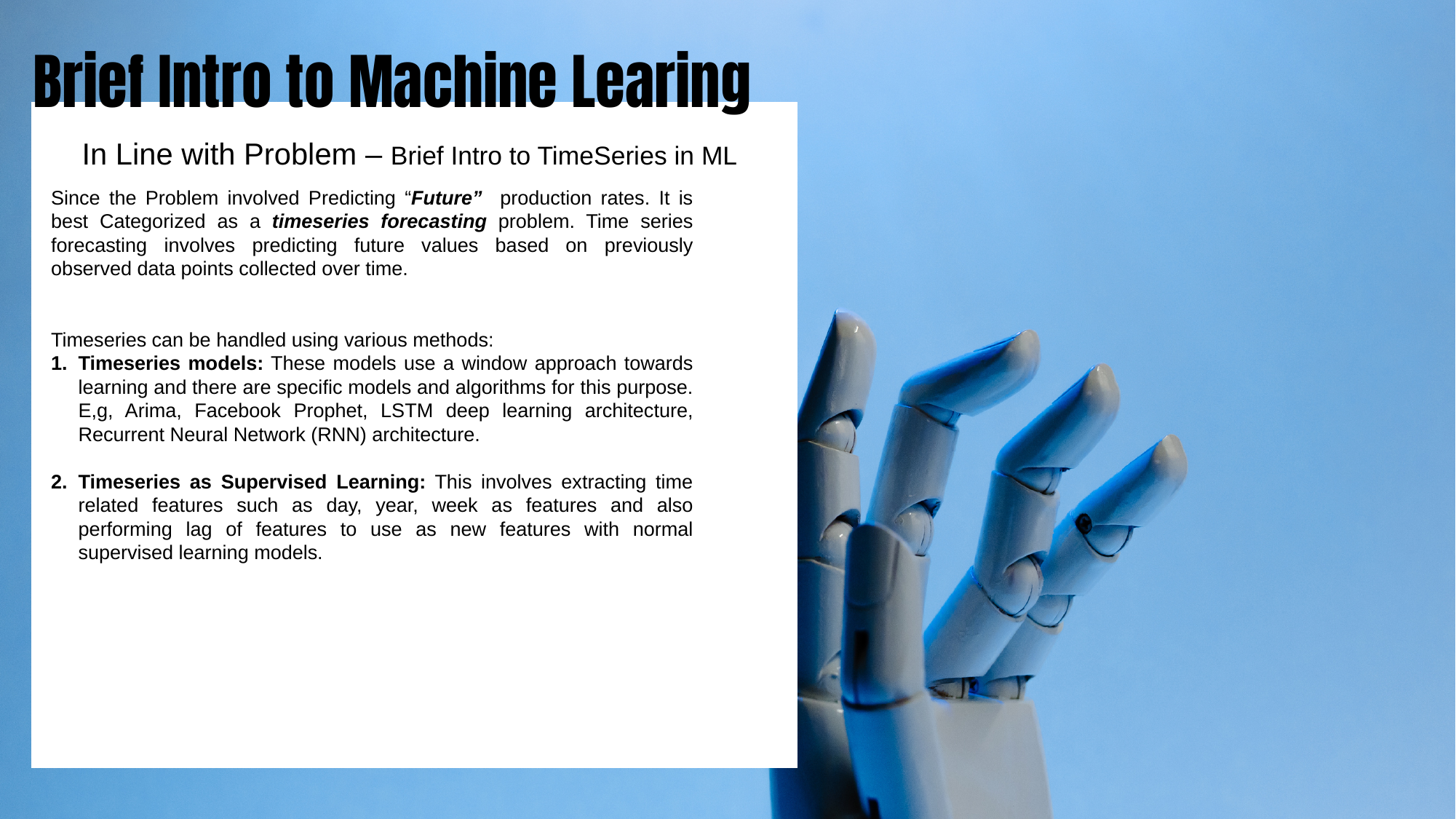

Brief Intro to Machine Learing

In Line with Problem – Brief Intro to TimeSeries in ML
Since the Problem involved Predicting “Future”  production rates. It is best Categorized as a timeseries forecasting problem. Time series forecasting involves predicting future values based on previously observed data points collected over time.

Timeseries can be handled using various methods:
Timeseries models: These models use a window approach towards learning and there are specific models and algorithms for this purpose. E,g, Arima, Facebook Prophet, LSTM deep learning architecture, Recurrent Neural Network (RNN) architecture.

Timeseries as Supervised Learning: This involves extracting time related features such as day, year, week as features and also performing lag of features to use as new features with normal supervised learning models.